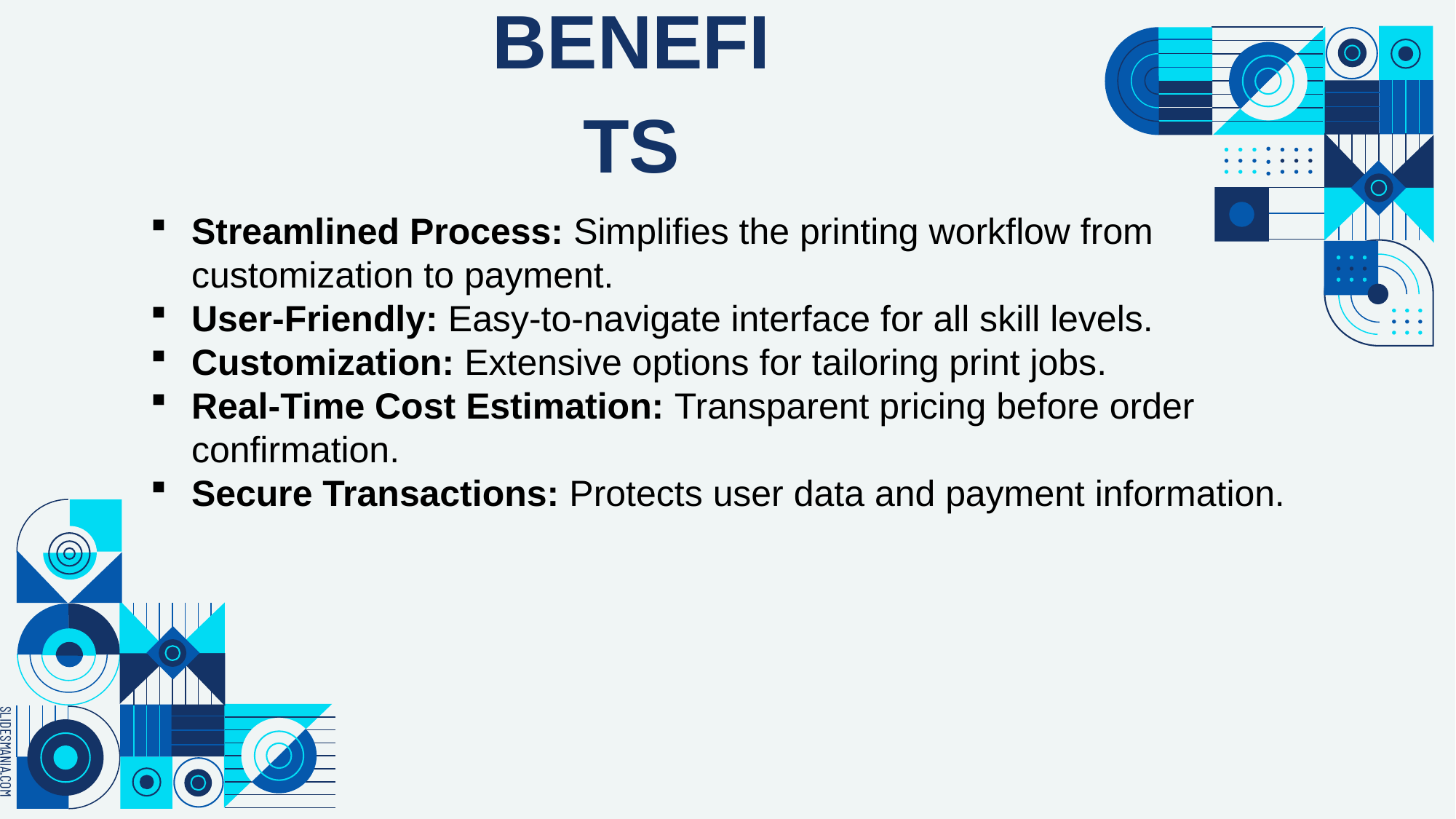

# BENEFITS
Streamlined Process: Simplifies the printing workflow from customization to payment.
User-Friendly: Easy-to-navigate interface for all skill levels.
Customization: Extensive options for tailoring print jobs.
Real-Time Cost Estimation: Transparent pricing before order confirmation.
Secure Transactions: Protects user data and payment information.